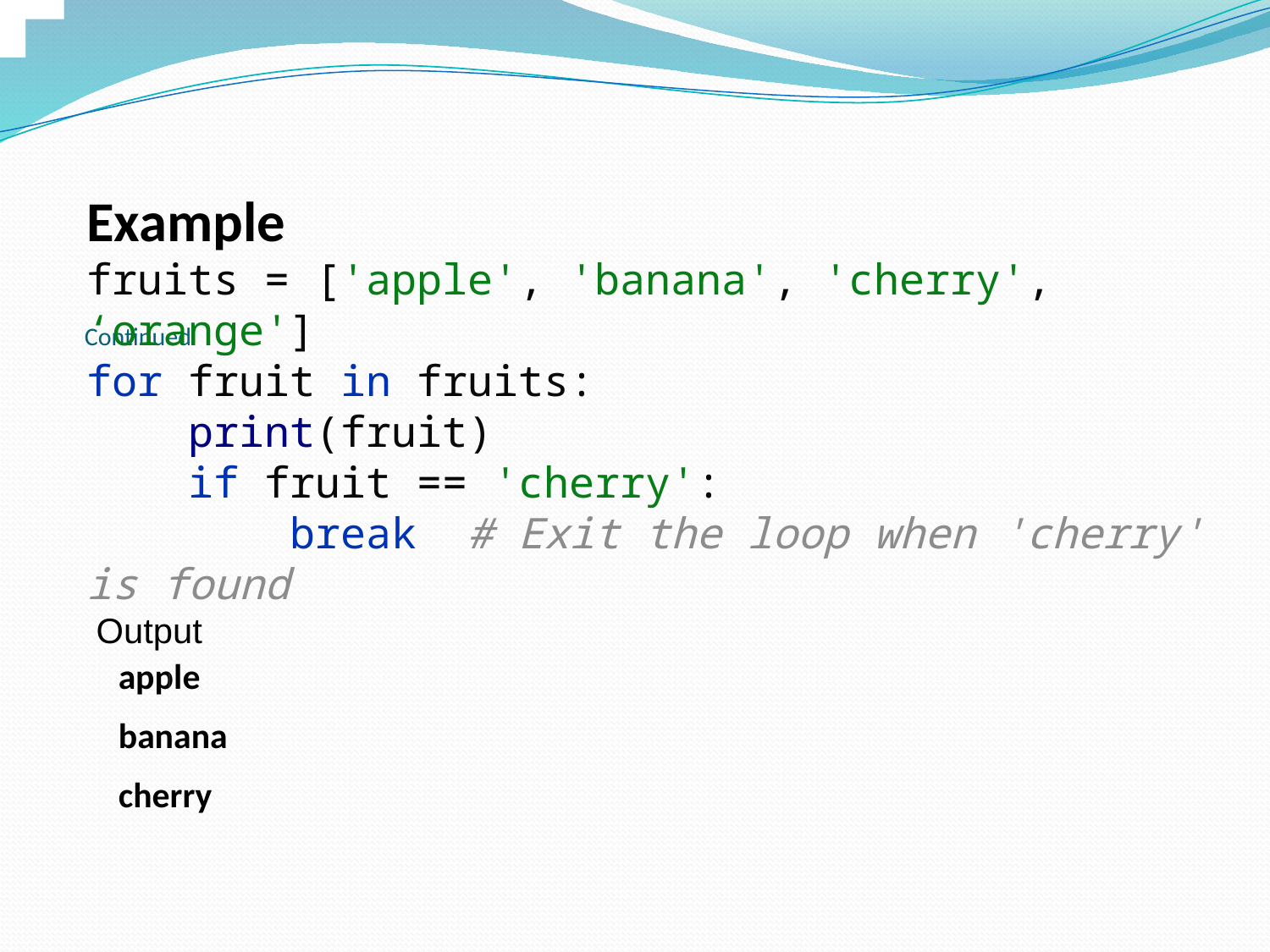

Example
fruits = ['apple', 'banana', 'cherry', ‘orange']
for fruit in fruits:
    print(fruit)
    if fruit == 'cherry':
        break  # Exit the loop when 'cherry' is found
 Output
apple
banana
cherry

# Continued